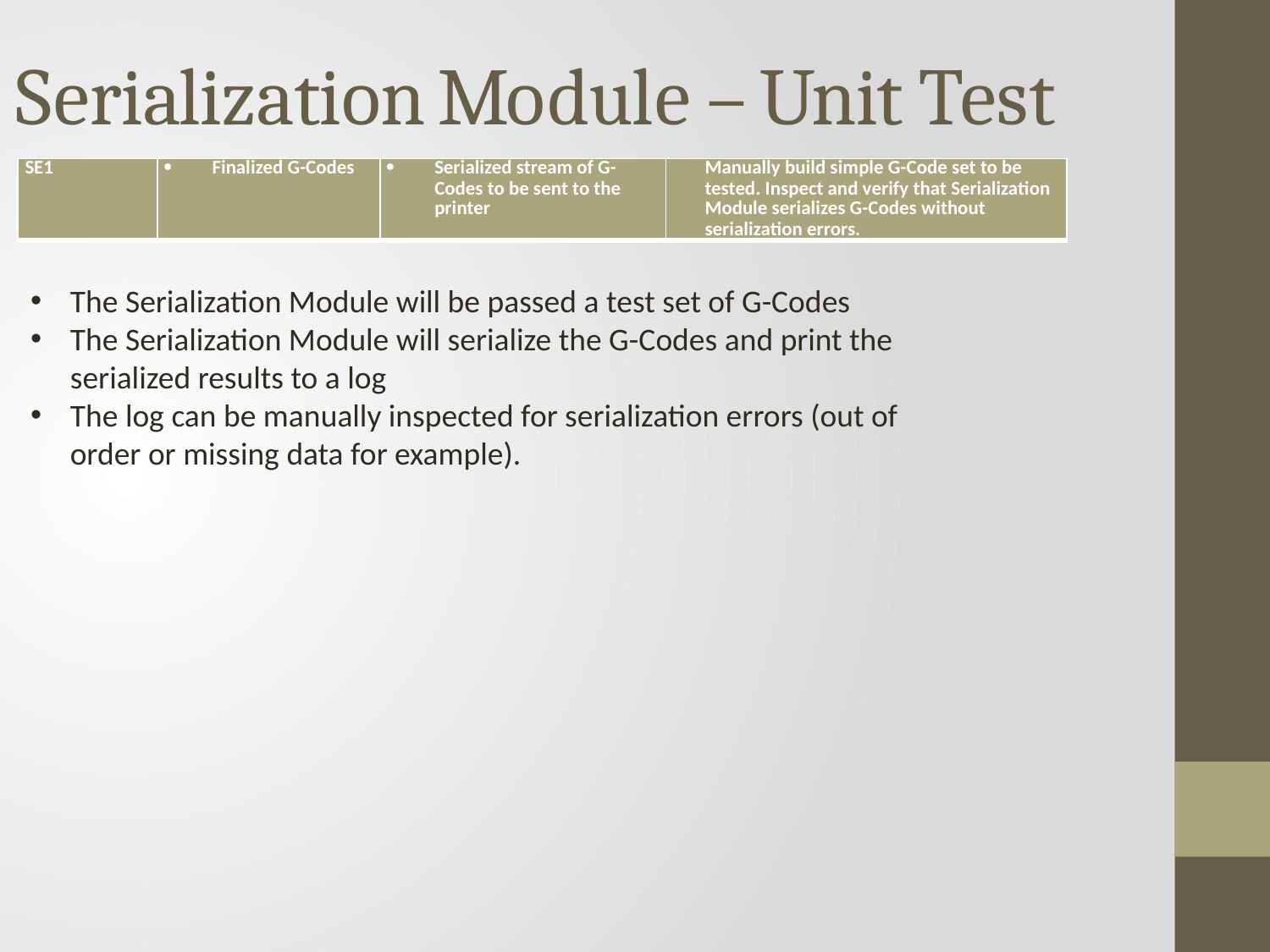

# Serialization Module – Unit Test
| SE1 | Finalized G-Codes | Serialized stream of G-Codes to be sent to the printer | Manually build simple G-Code set to be tested. Inspect and verify that Serialization Module serializes G-Codes without serialization errors. |
| --- | --- | --- | --- |
The Serialization Module will be passed a test set of G-Codes
The Serialization Module will serialize the G-Codes and print the serialized results to a log
The log can be manually inspected for serialization errors (out of order or missing data for example).